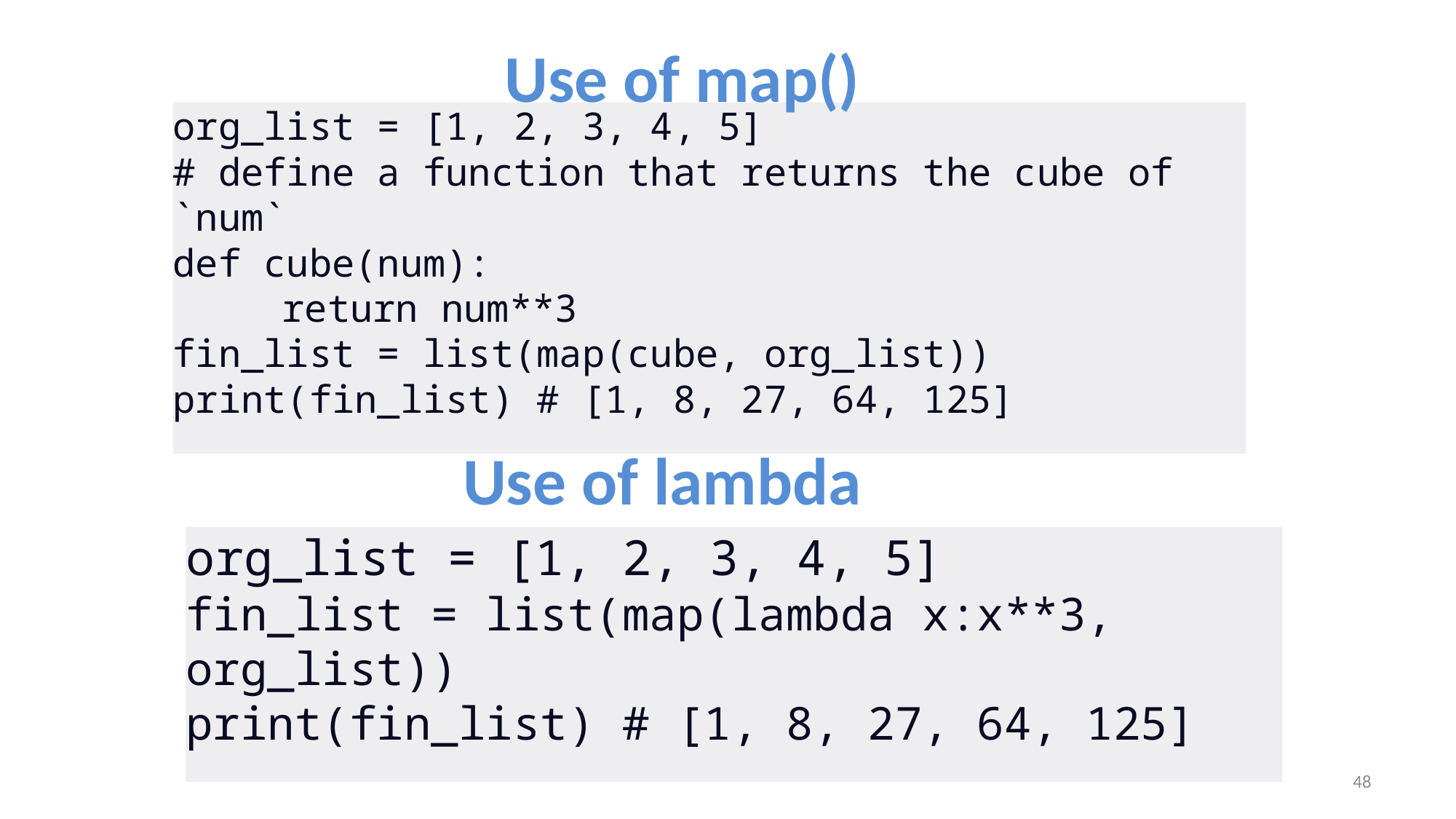

# Use of map()
org_list = [1, 2, 3, 4, 5]
# define a function that returns the cube of `num`
def cube(num):
 	return num**3
fin_list = list(map(cube, org_list))
print(fin_list) # [1, 8, 27, 64, 125]
Use of lambda
org_list = [1, 2, 3, 4, 5]
fin_list = list(map(lambda x:x**3, org_list))
print(fin_list) # [1, 8, 27, 64, 125]
48